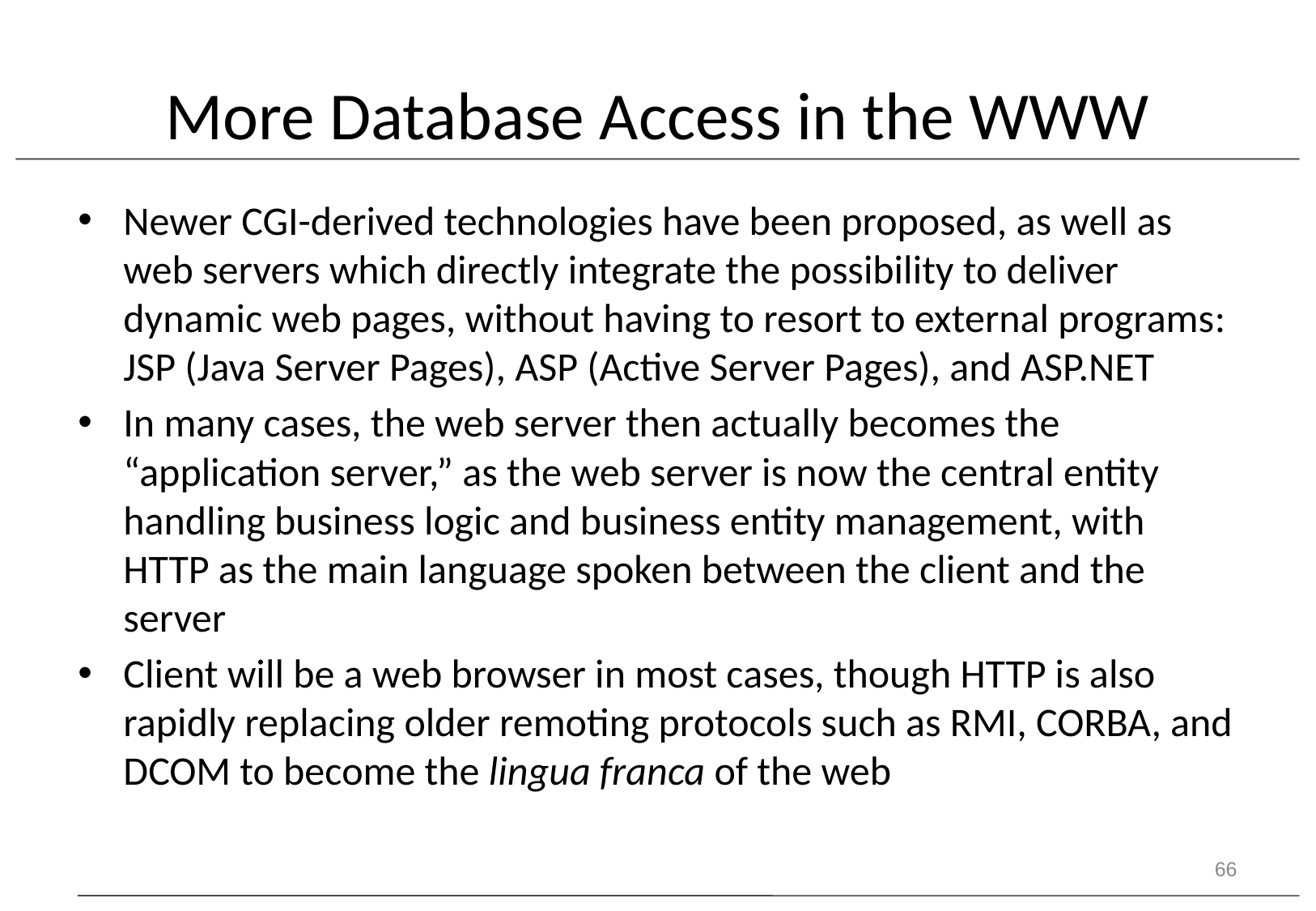

# More Database Access in the WWW
Newer CGI-derived technologies have been proposed, as well as web servers which directly integrate the possibility to deliver dynamic web pages, without having to resort to external programs: JSP (Java Server Pages), ASP (Active Server Pages), and ASP.NET
In many cases, the web server then actually becomes the “application server,” as the web server is now the central entity handling business logic and business entity management, with HTTP as the main language spoken between the client and the server
Client will be a web browser in most cases, though HTTP is also rapidly replacing older remoting protocols such as RMI, CORBA, and DCOM to become the lingua franca of the web
66